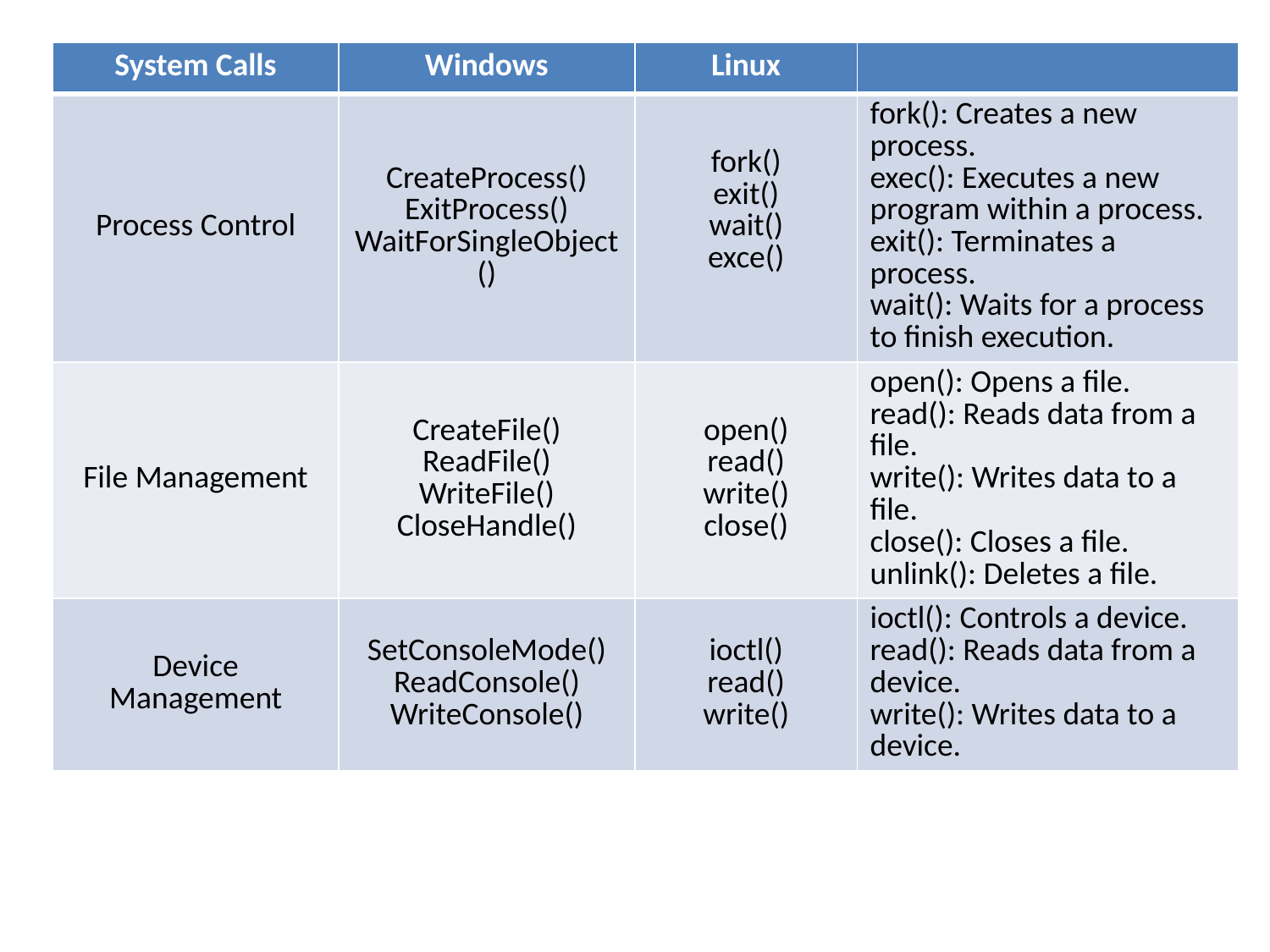

| System Calls | Windows | Linux |  |
| --- | --- | --- | --- |
| Process Control | CreateProcess() ExitProcess() WaitForSingleObject() | fork() exit() wait() exce() | fork(): Creates a new process. exec(): Executes a new program within a process. exit(): Terminates a process. wait(): Waits for a process to finish execution. |
| File Management | CreateFile() ReadFile() WriteFile() CloseHandle() | open() read() write() close() | open(): Opens a file. read(): Reads data from a file. write(): Writes data to a file. close(): Closes a file. unlink(): Deletes a file. |
| Device Management | SetConsoleMode() ReadConsole() WriteConsole() | ioctl() read() write() | ioctl(): Controls a device. read(): Reads data from a device. write(): Writes data to a device. |